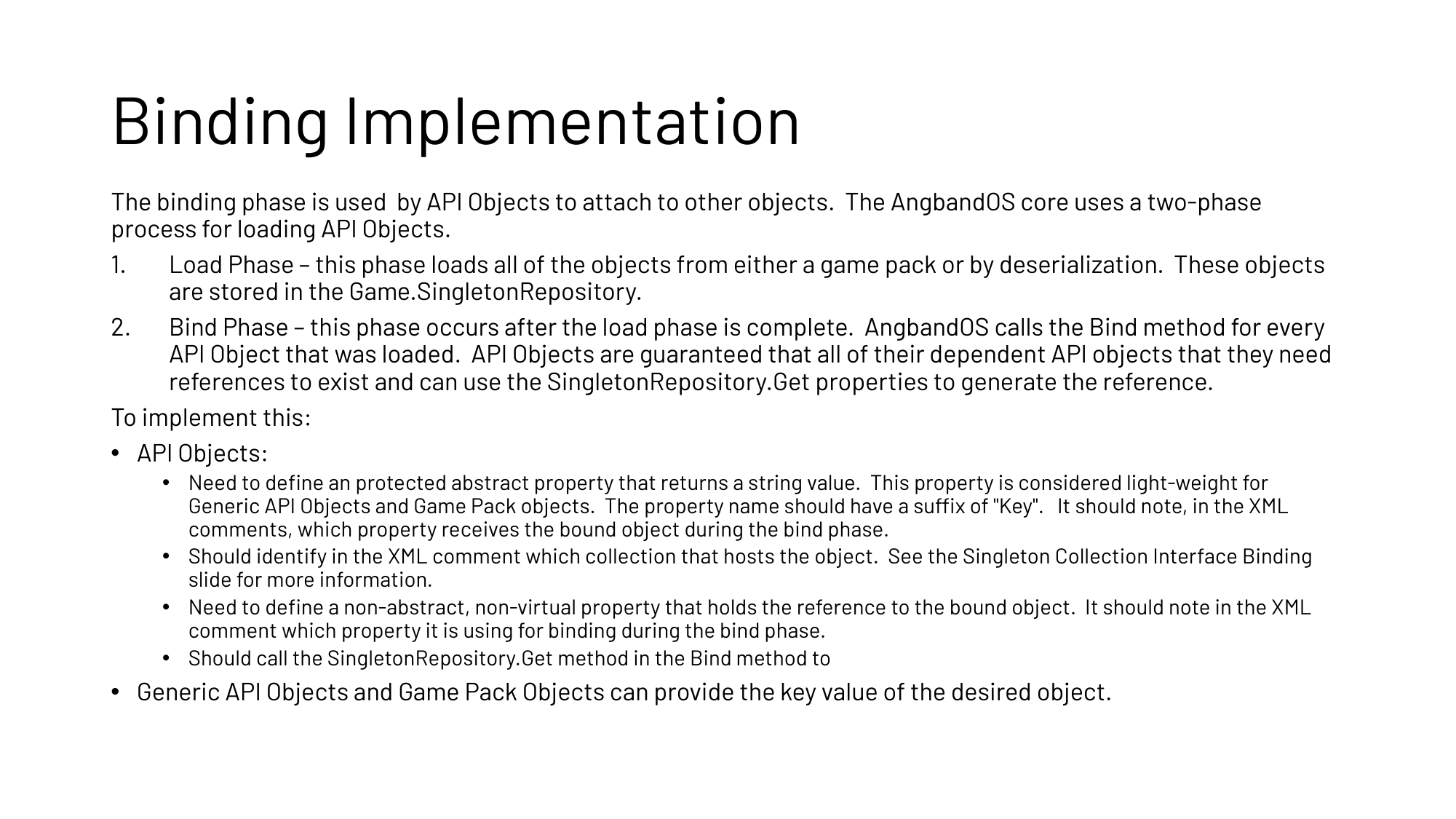

# Binding Implementation
The binding phase is used  by API Objects to attach to other objects.  The AngbandOS core uses a two-phase process for loading API Objects.
Load Phase – this phase loads all of the objects from either a game pack or by deserialization.  These objects are stored in the Game.SingletonRepository.
Bind Phase – this phase occurs after the load phase is complete.  AngbandOS calls the Bind method for every API Object that was loaded.  API Objects are guaranteed that all of their dependent API objects that they need references to exist and can use the SingletonRepository.Get properties to generate the reference.
To implement this:
API Objects:
Need to define an protected abstract property that returns a string value.  This property is considered light-weight for Generic API Objects and Game Pack objects.  The property name should have a suffix of "Key".   It should note, in the XML comments, which property receives the bound object during the bind phase.
Should identify in the XML comment which collection that hosts the object.  See the Singleton Collection Interface Binding slide for more information.
Need to define a non-abstract, non-virtual property that holds the reference to the bound object.  It should note in the XML comment which property it is using for binding during the bind phase.
Should call the SingletonRepository.Get method in the Bind method to
Generic API Objects and Game Pack Objects can provide the key value of the desired object.